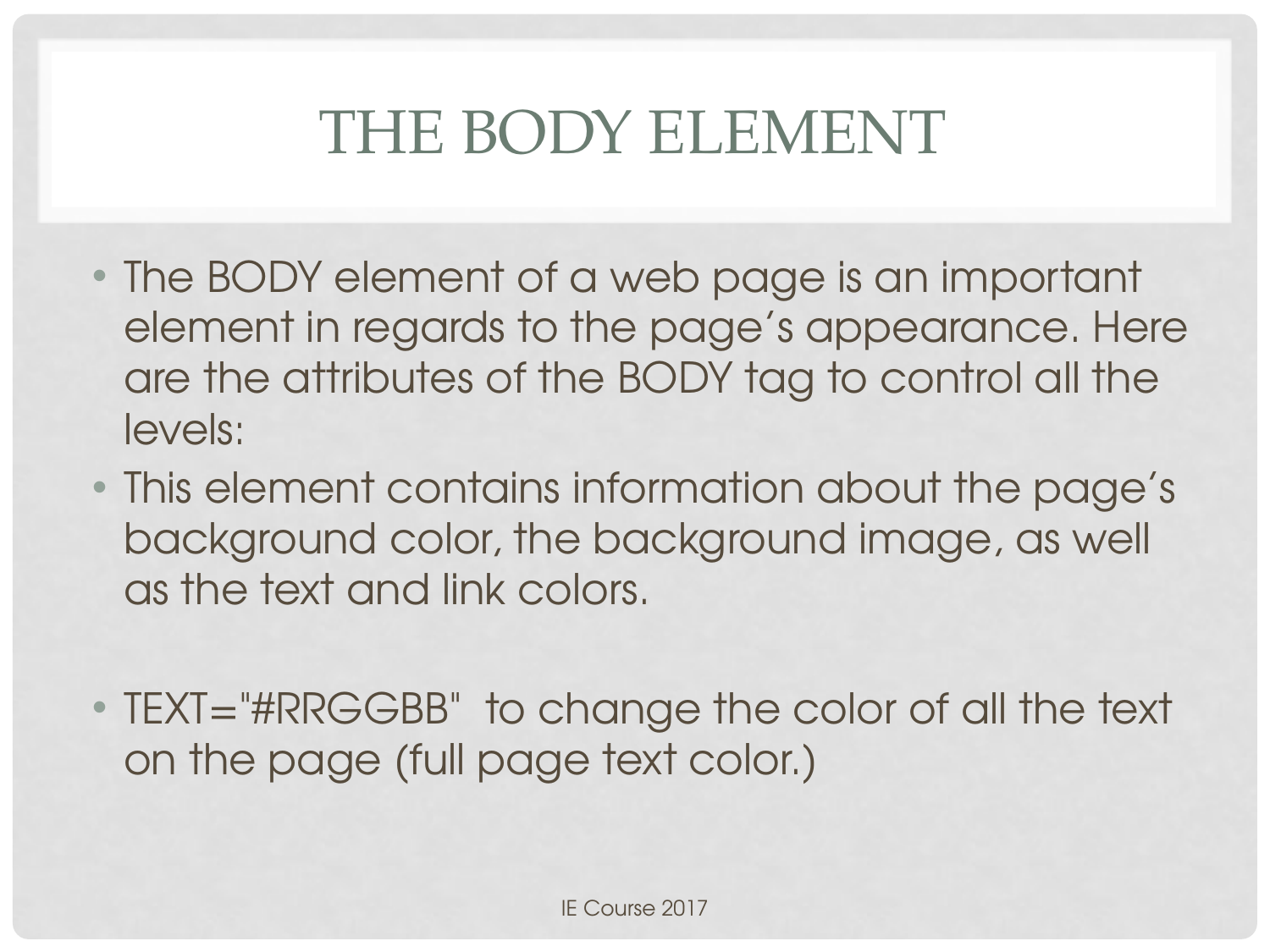

# The Body Element
The BODY element of a web page is an important element in regards to the page’s appearance. Here are the attributes of the BODY tag to control all the levels:
This element contains information about the page’s background color, the background image, as well as the text and link colors.

TEXT="#RRGGBB"  to change the color of all the text on the page (full page text color.)

IE Course 2017